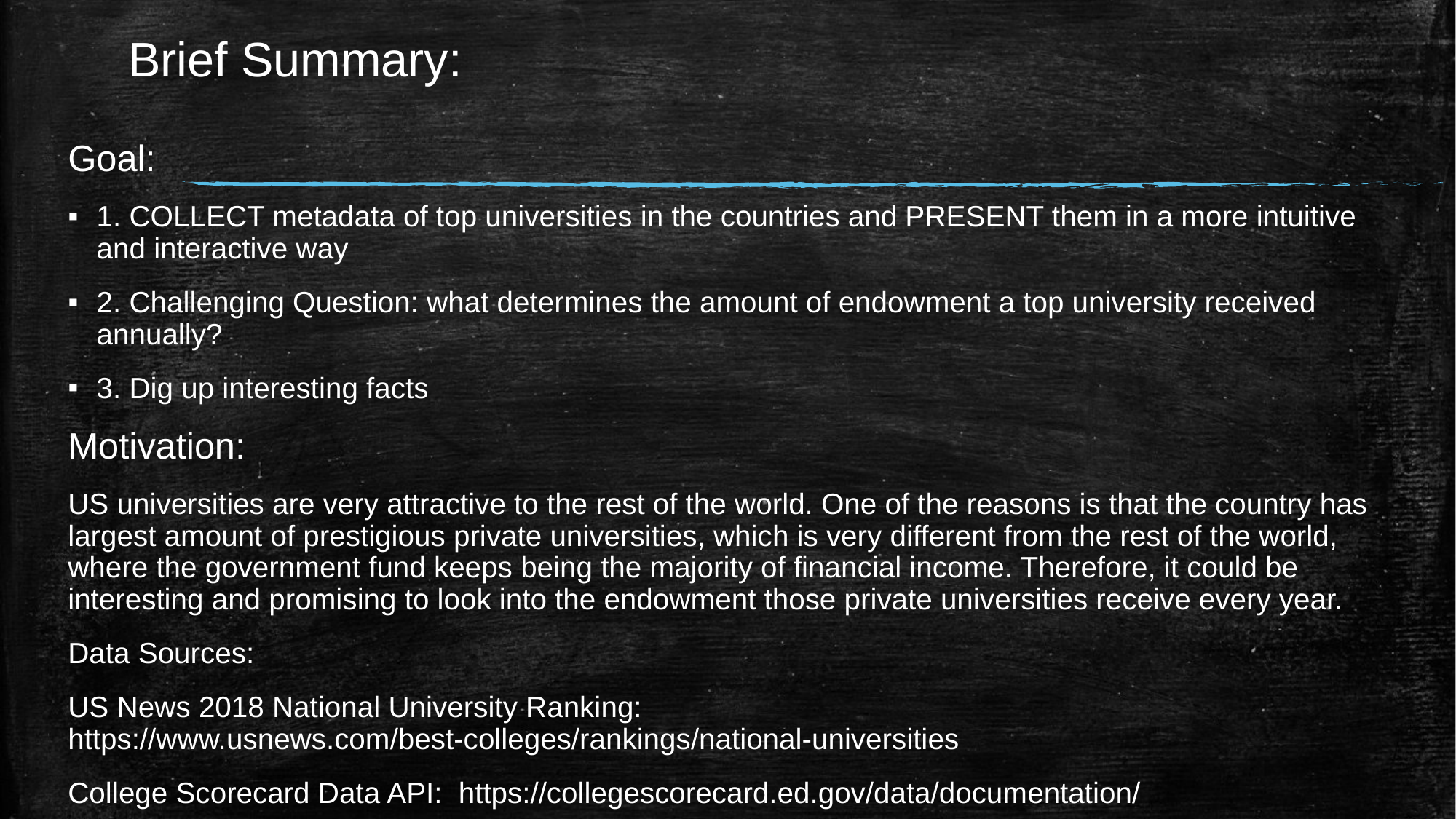

# Brief Summary:
Goal:
1. COLLECT metadata of top universities in the countries and PRESENT them in a more intuitive and interactive way
2. Challenging Question: what determines the amount of endowment a top university received annually?
3. Dig up interesting facts
Motivation:
US universities are very attractive to the rest of the world. One of the reasons is that the country has largest amount of prestigious private universities, which is very different from the rest of the world, where the government fund keeps being the majority of financial income. Therefore, it could be interesting and promising to look into the endowment those private universities receive every year.
Data Sources:
US News 2018 National University Ranking: https://www.usnews.com/best-colleges/rankings/national-universities
College Scorecard Data API:  https://collegescorecard.ed.gov/data/documentation/